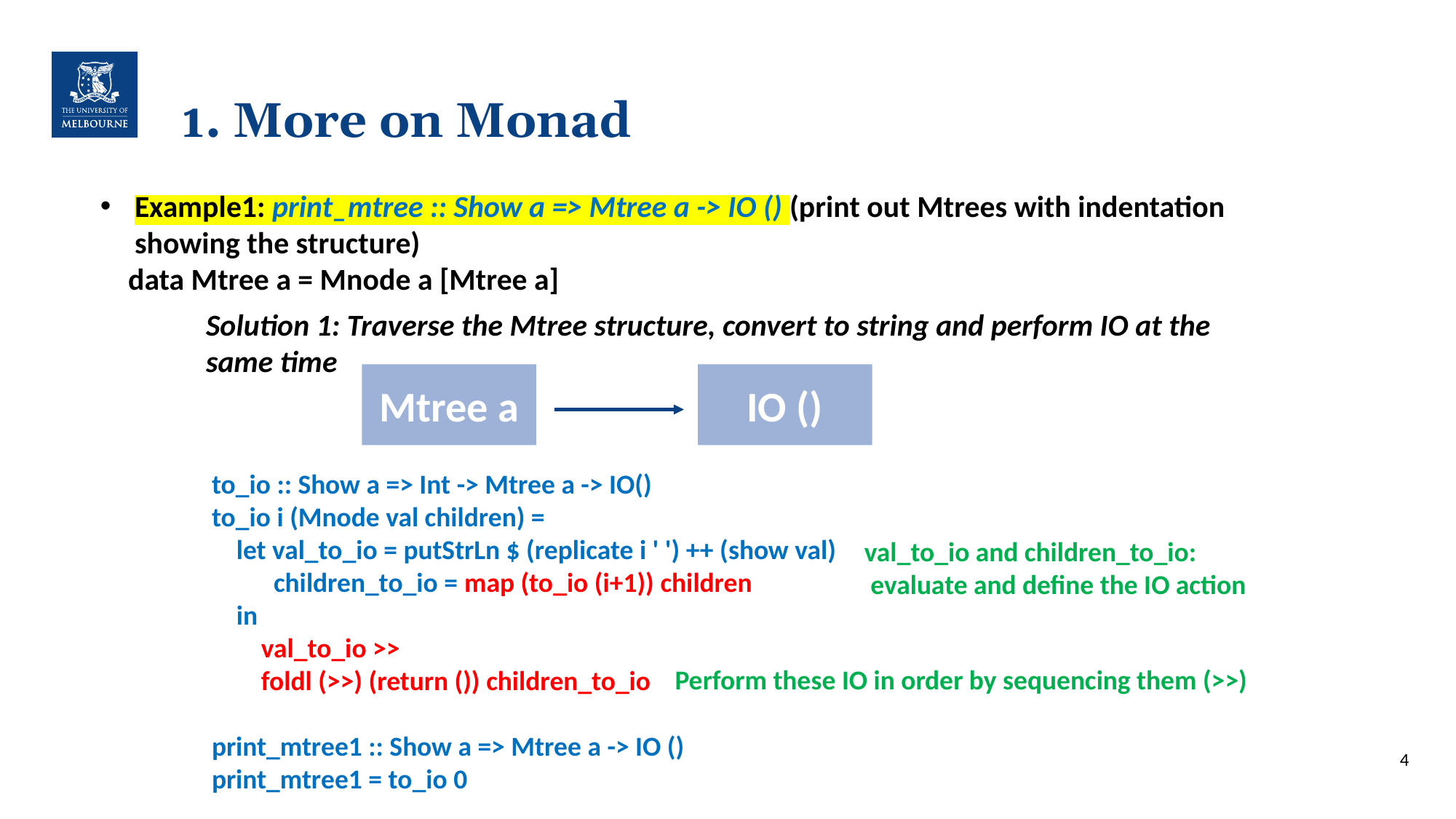

# 1. More on Monad
Example1: print_mtree :: Show a => Mtree a -> IO () (print out Mtrees with indentation showing the structure)
    data Mtree a = Mnode a [Mtree a]
Solution 1: Traverse the Mtree structure, convert to string and perform IO at the same time
Mtree a
IO ()
to_io :: Show a => Int -> Mtree a -> IO()
to_io i (Mnode val children) =
    let val_to_io = putStrLn $ (replicate i ' ') ++ (show val)
          children_to_io = map (to_io (i+1)) children
    in
        val_to_io >>
        foldl (>>) (return ()) children_to_io

print_mtree1 :: Show a => Mtree a -> IO ()
print_mtree1 = to_io 0
val_to_io and children_to_io:
 evaluate and define the IO action
Perform these IO in order by sequencing them (>>)
4